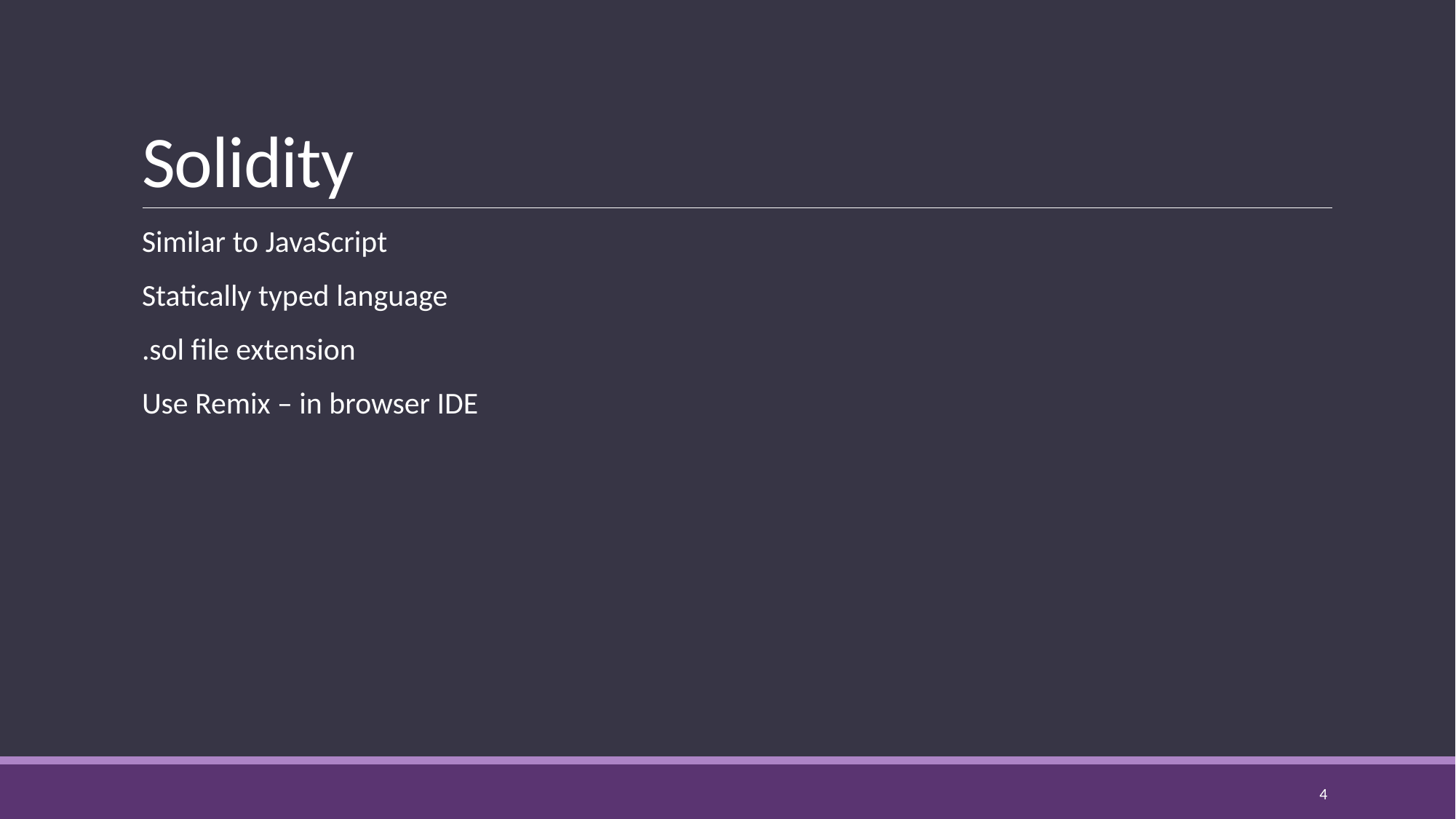

# Solidity
Similar to JavaScript
Statically typed language
.sol file extension
Use Remix – in browser IDE
4